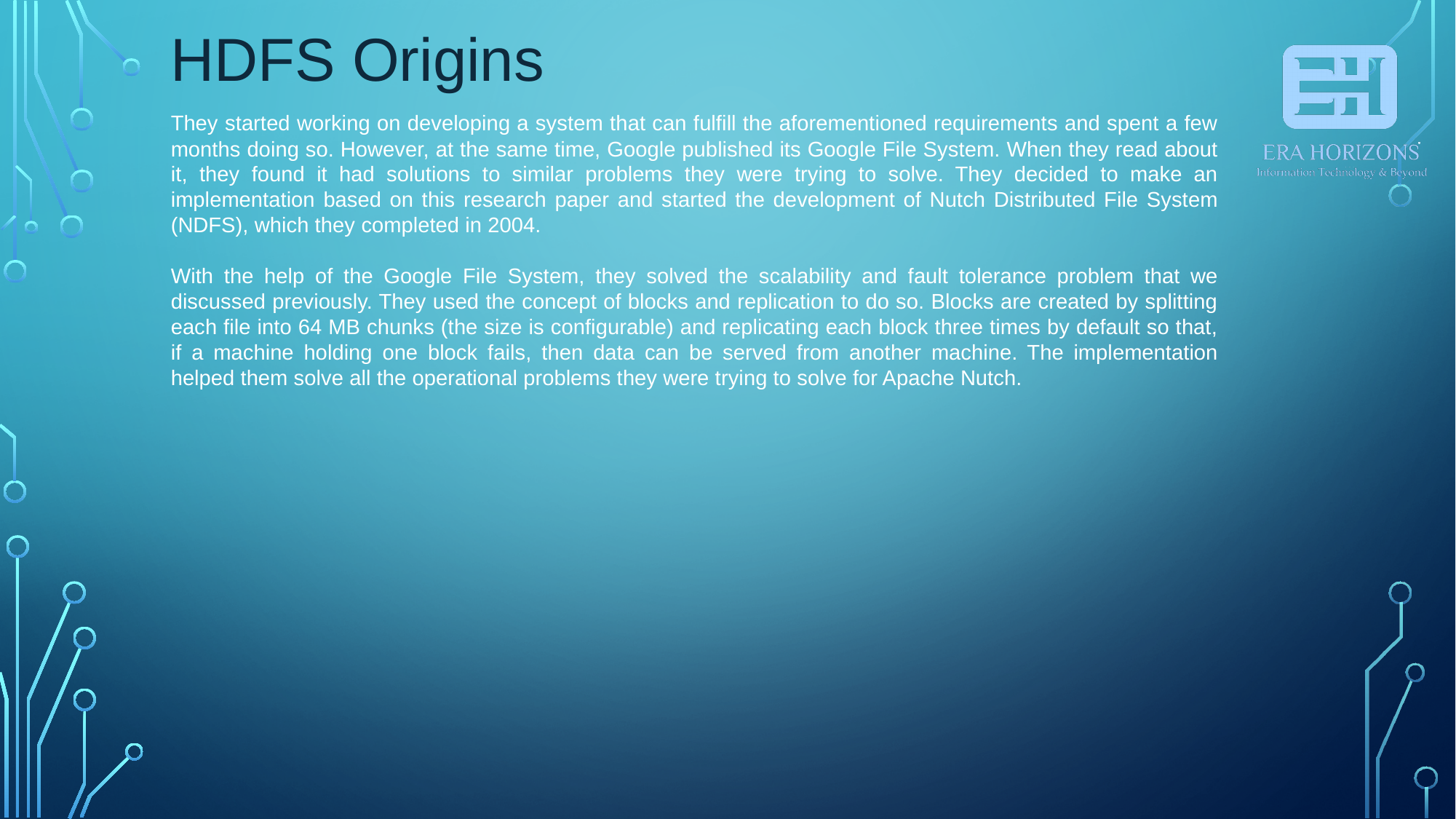

HDFS Origins
They started working on developing a system that can fulfill the aforementioned requirements and spent a few months doing so. However, at the same time, Google published its Google File System. When they read about it, they found it had solutions to similar problems they were trying to solve. They decided to make an implementation based on this research paper and started the development of Nutch Distributed File System (NDFS), which they completed in 2004.

With the help of the Google File System, they solved the scalability and fault tolerance problem that we discussed previously. They used the concept of blocks and replication to do so. Blocks are created by splitting each file into 64 MB chunks (the size is configurable) and replicating each block three times by default so that, if a machine holding one block fails, then data can be served from another machine. The implementation helped them solve all the operational problems they were trying to solve for Apache Nutch.